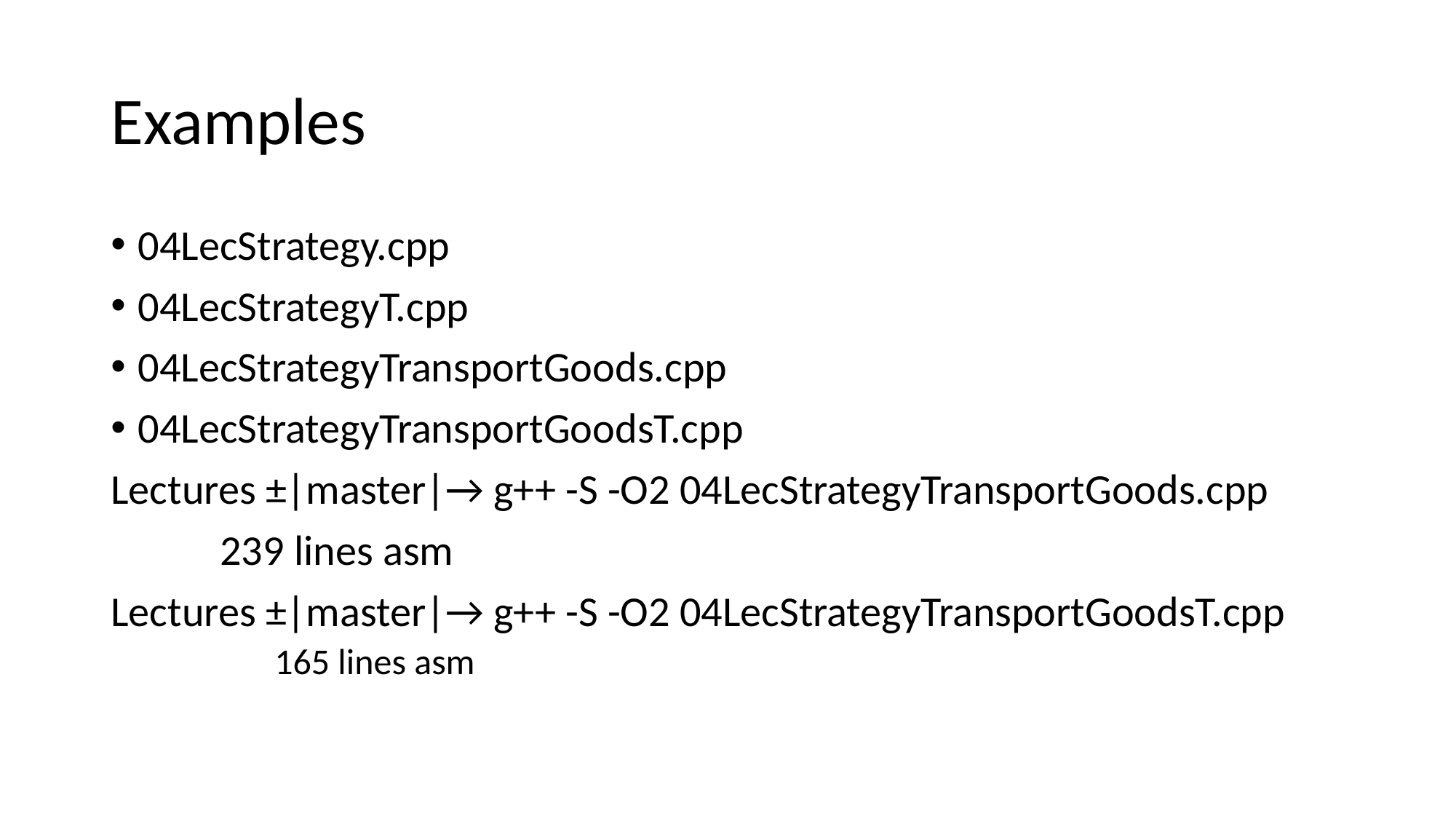

# Examples
04LecStrategy.cpp
04LecStrategyT.cpp
04LecStrategyTransportGoods.cpp
04LecStrategyTransportGoodsT.cpp
Lectures ±|master|→ g++ -S -O2 04LecStrategyTransportGoods.cpp
	239 lines asm
Lectures ±|master|→ g++ -S -O2 04LecStrategyTransportGoodsT.cpp
	165 lines asm